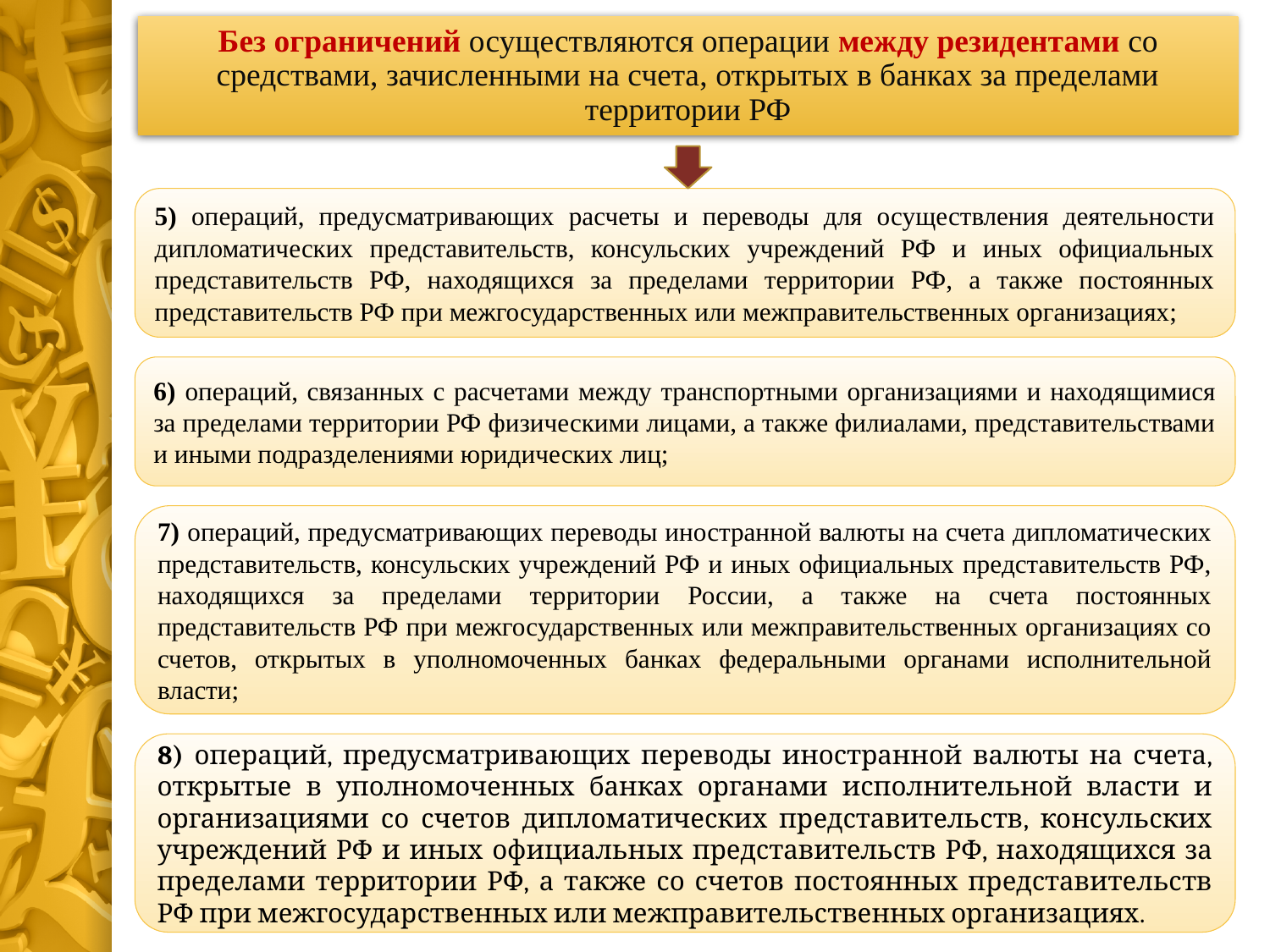

Без ограничений осуществляются операции между резидентами со средствами, зачисленными на счета, открытых в банках за пределами территории РФ

5) операций, предусматривающих расчеты и переводы для осуществления деятельности дипломатических представительств, консульских учреждений РФ и иных официальных представительств РФ, находящихся за пределами территории РФ, а также постоянных представительств РФ при межгосударственных или межправительственных организациях;
6) операций, связанных с расчетами между транспортными организациями и находящимися за пределами территории РФ физическими лицами, а также филиалами, представительствами и иными подразделениями юридических лиц;
7) операций, предусматривающих переводы иностранной валюты на счета дипломатических представительств, консульских учреждений РФ и иных официальных представительств РФ, находящихся за пределами территории России, а также на счета постоянных представительств РФ при межгосударственных или межправительственных организациях со счетов, открытых в уполномоченных банках федеральными органами исполнительной власти;
8) операций, предусматривающих переводы иностранной валюты на счета, открытые в уполномоченных банках органами исполнительной власти и организациями со счетов дипломатических представительств, консульских учреждений РФ и иных официальных представительств РФ, находящихся за пределами территории РФ, а также со счетов постоянных представительств РФ при межгосударственных или межправительственных организациях.